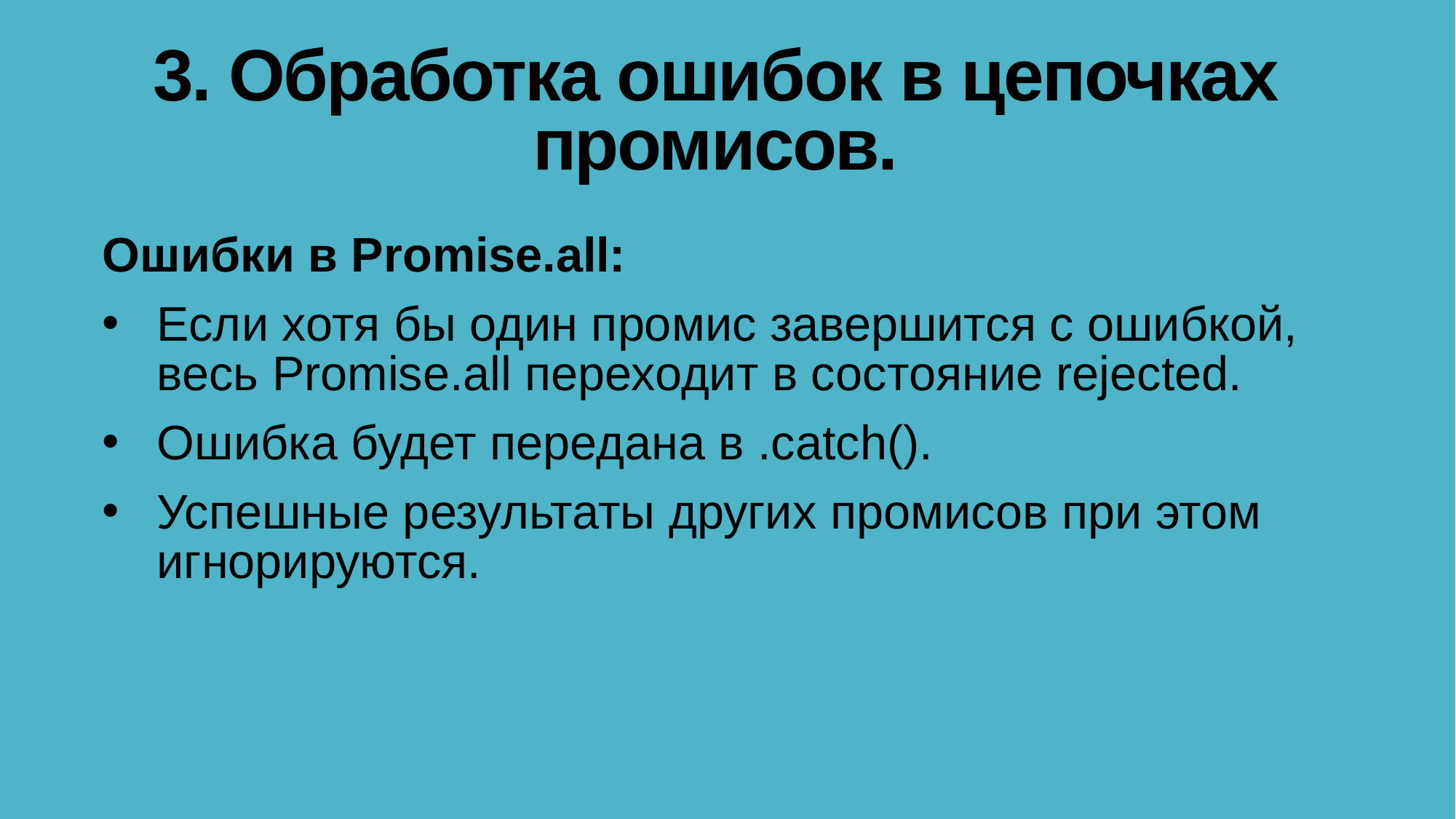

# 3. Обработка ошибок в цепочках промисов.
Ошибки в Promise.all:
Если хотя бы один промис завершится с ошибкой, весь Promise.all переходит в состояние rejected.
Ошибка будет передана в .catch().
Успешные результаты других промисов при этом игнорируются.